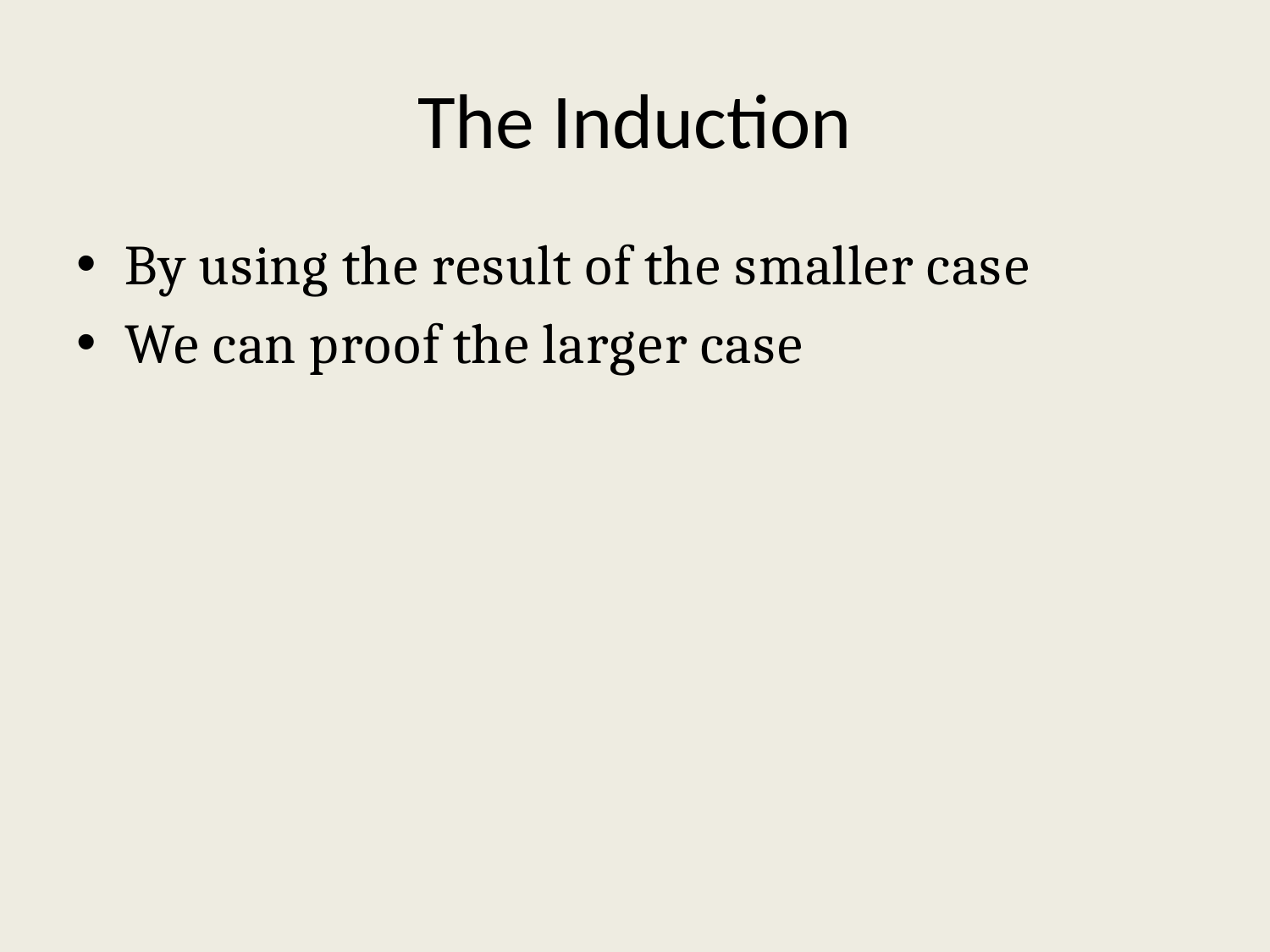

# The Induction
By using the result of the smaller case
We can proof the larger case